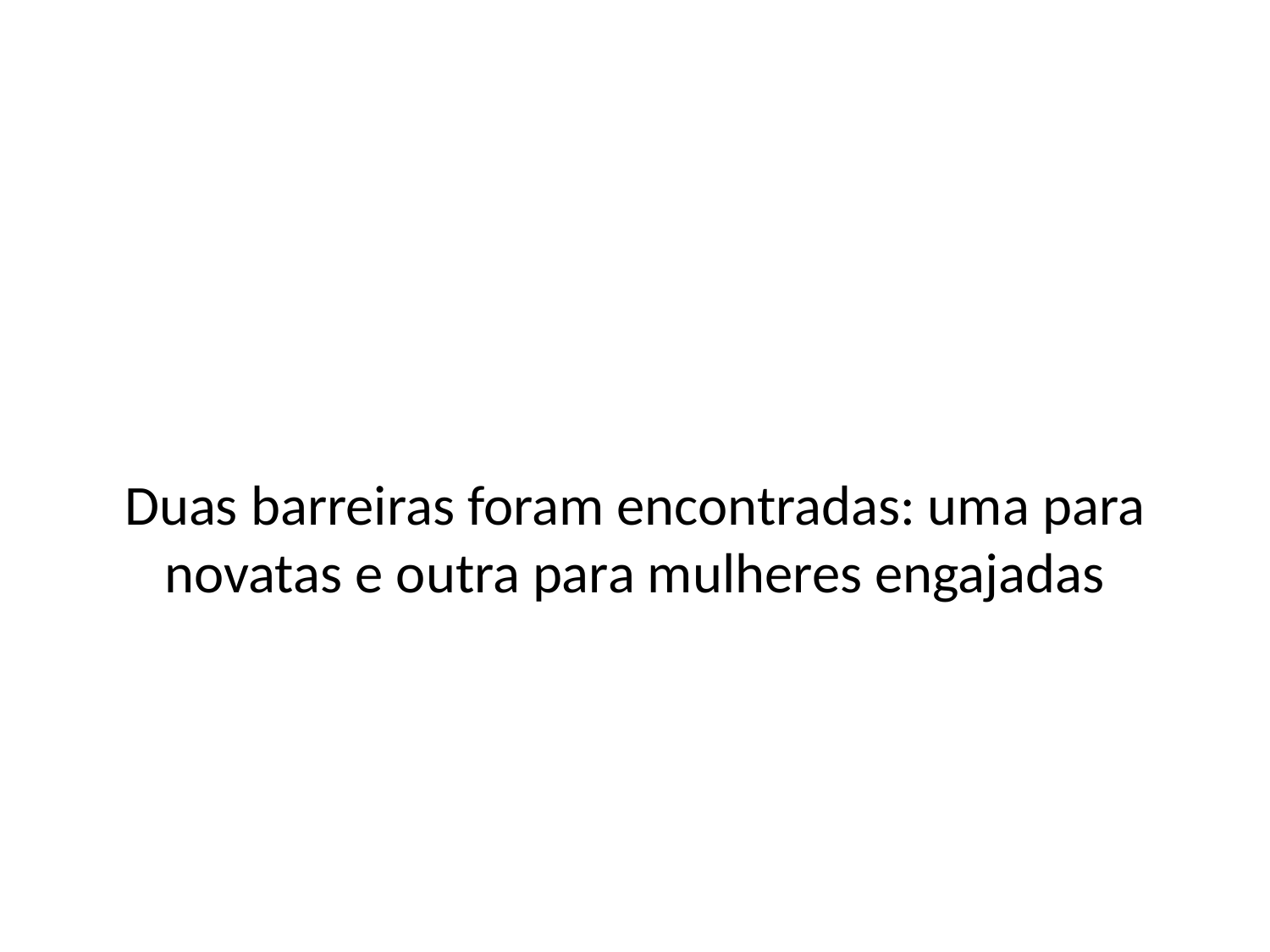

#
Duas barreiras foram encontradas: uma para novatas e outra para mulheres engajadas